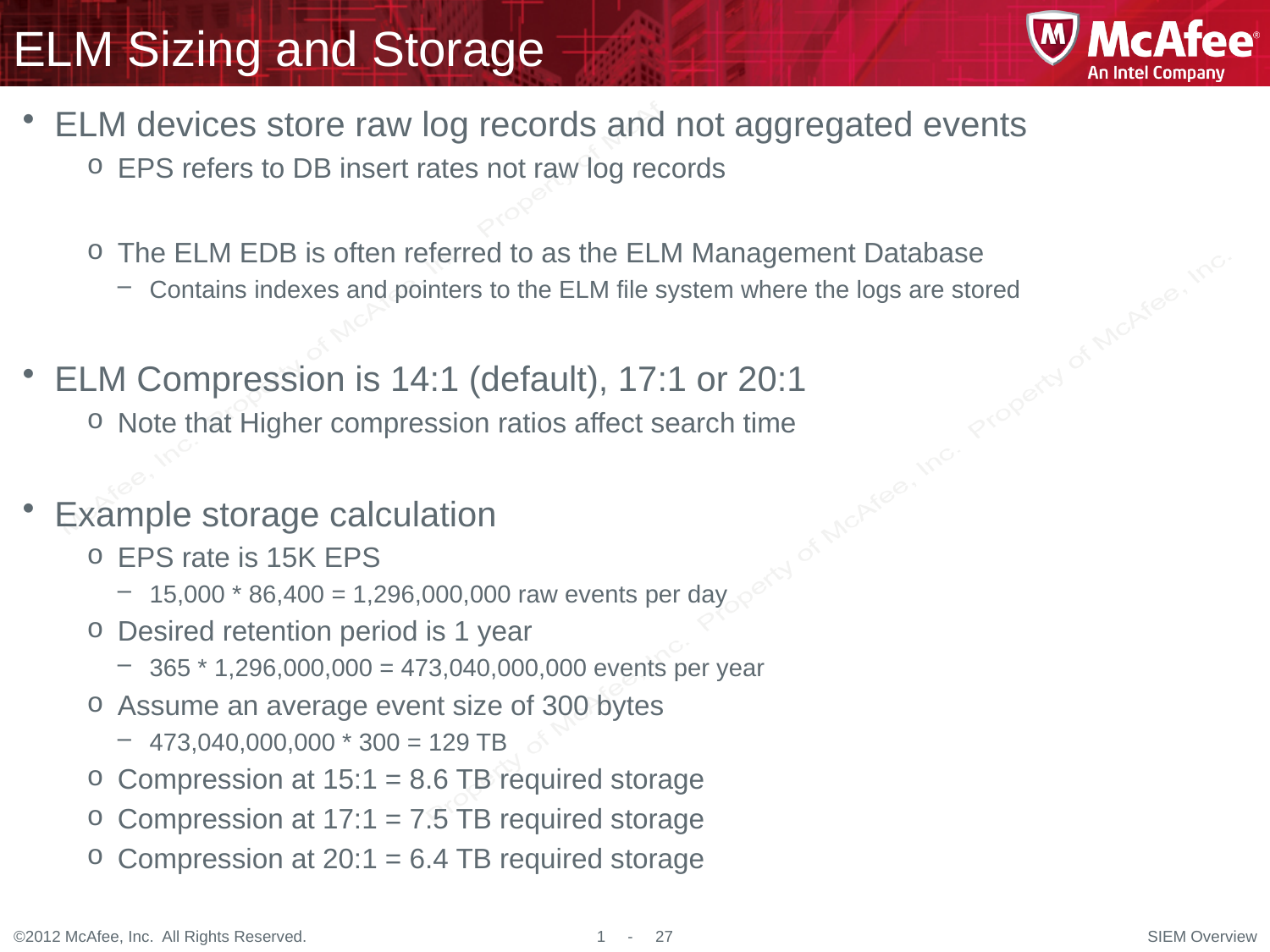

# ELM Sizing and Storage
ELM devices store raw log records and not aggregated events
EPS refers to DB insert rates not raw log records

The ELM EDB is often referred to as the ELM Management Database
Contains indexes and pointers to the ELM file system where the logs are stored

ELM Compression is 14:1 (default), 17:1 or 20:1
Note that Higher compression ratios affect search time

Example storage calculation
EPS rate is 15K EPS
15,000 * 86,400 = 1,296,000,000 raw events per day
Desired retention period is 1 year
365 * 1,296,000,000 = 473,040,000,000 events per year
Assume an average event size of 300 bytes
473,040,000,000 * 300 = 129 TB
Compression at 15:1 = 8.6 TB required storage
Compression at 17:1 = 7.5 TB required storage
Compression at 20:1 = 6.4 TB required storage
SIEM Overview